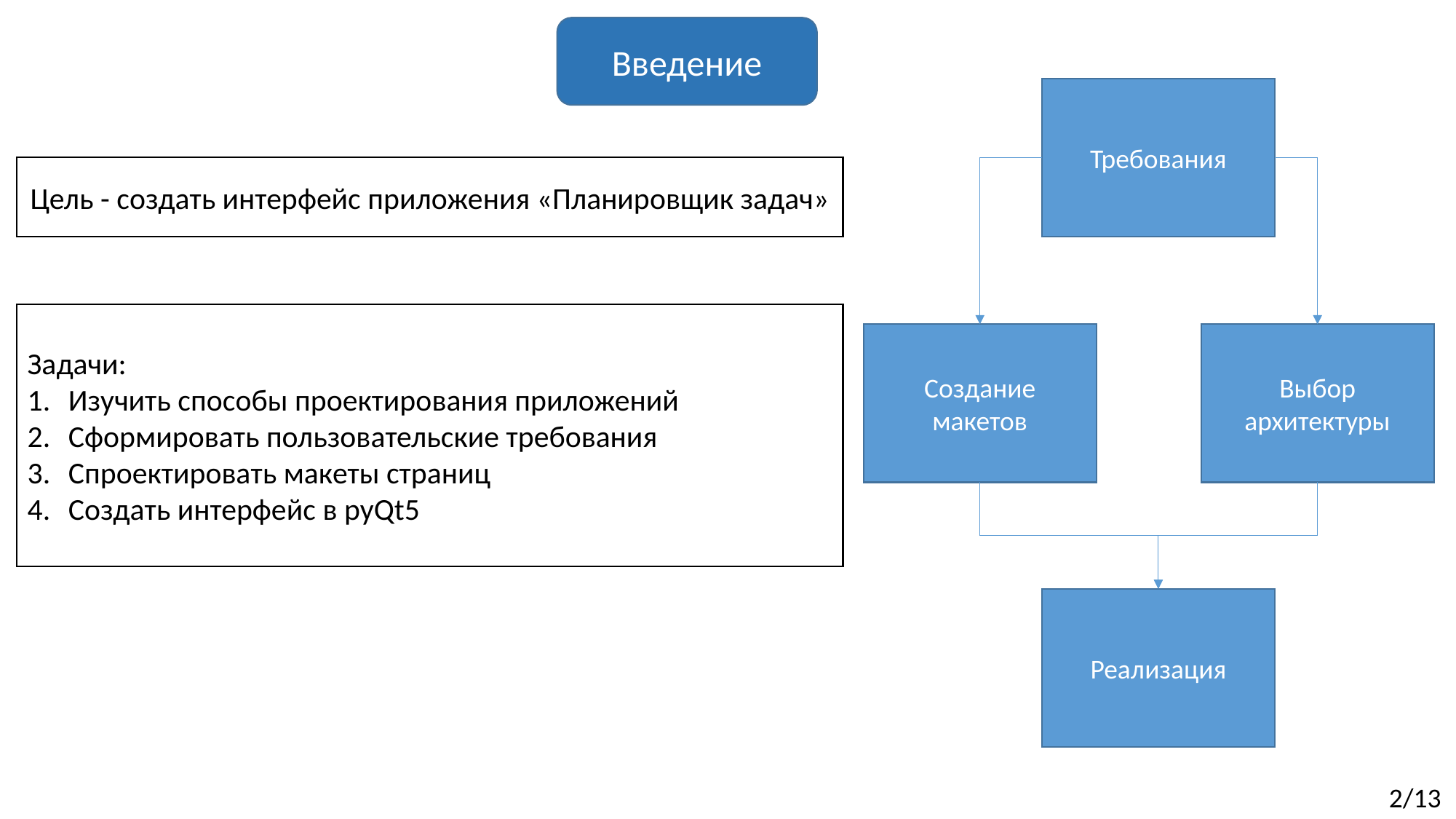

Введение
Требования
Цель - создать интерфейс приложения «Планировщик задач»
Задачи:
Изучить способы проектирования приложений
Сформировать пользовательские требования
Спроектировать макеты страниц
Создать интерфейс в pyQt5
Создание макетов
Выбор архитектуры
Реализация
2/13